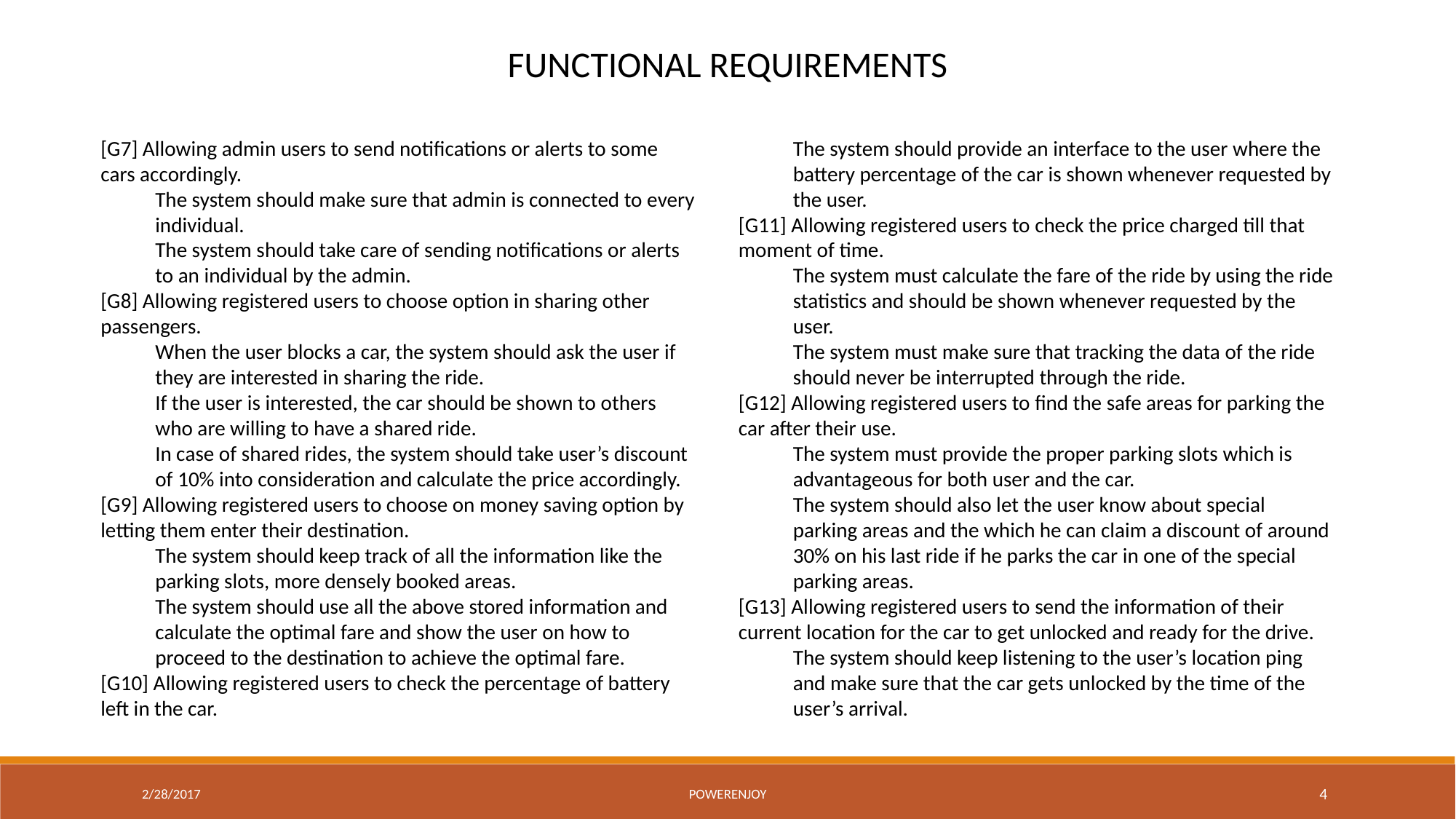

FUNCTIONAL REQUIREMENTS
[G7] Allowing admin users to send notifications or alerts to some cars accordingly.
The system should make sure that admin is connected to every individual.
The system should take care of sending notifications or alerts to an individual by the admin.
[G8] Allowing registered users to choose option in sharing other passengers.
When the user blocks a car, the system should ask the user if they are interested in sharing the ride.
If the user is interested, the car should be shown to others who are willing to have a shared ride.
In case of shared rides, the system should take user’s discount of 10% into consideration and calculate the price accordingly.
[G9] Allowing registered users to choose on money saving option by letting them enter their destination.
The system should keep track of all the information like the parking slots, more densely booked areas.
The system should use all the above stored information and calculate the optimal fare and show the user on how to proceed to the destination to achieve the optimal fare.
[G10] Allowing registered users to check the percentage of battery left in the car.
The system should provide an interface to the user where the battery percentage of the car is shown whenever requested by the user.
[G11] Allowing registered users to check the price charged till that moment of time.
The system must calculate the fare of the ride by using the ride statistics and should be shown whenever requested by the user.
The system must make sure that tracking the data of the ride should never be interrupted through the ride.
[G12] Allowing registered users to find the safe areas for parking the car after their use.
The system must provide the proper parking slots which is advantageous for both user and the car.
The system should also let the user know about special parking areas and the which he can claim a discount of around 30% on his last ride if he parks the car in one of the special parking areas.
[G13] Allowing registered users to send the information of their current location for the car to get unlocked and ready for the drive.
The system should keep listening to the user’s location ping and make sure that the car gets unlocked by the time of the user’s arrival.
2/28/2017
PowerEnjoy
4